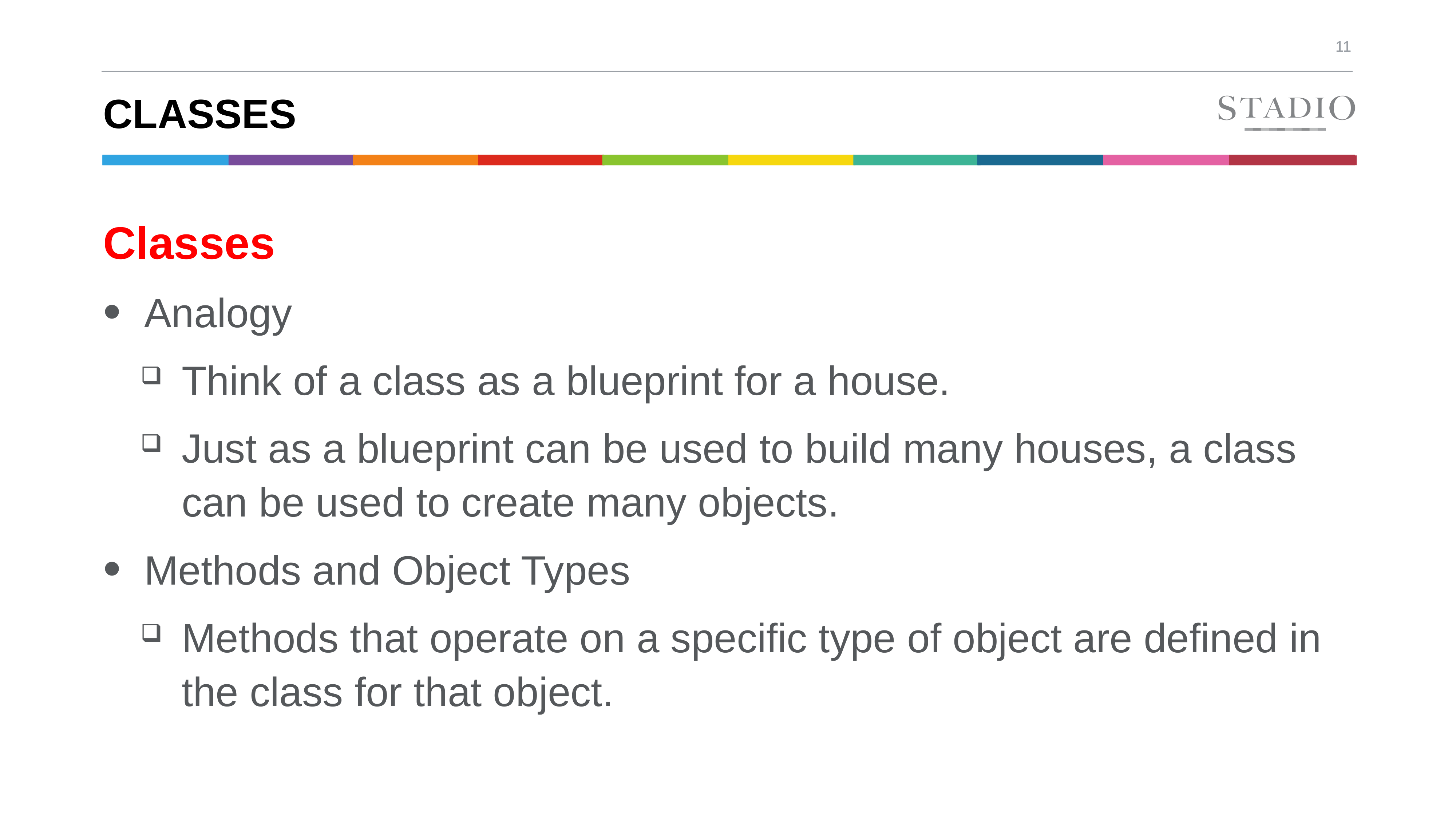

# Classes

Classes
Analogy
Think of a class as a blueprint for a house.
Just as a blueprint can be used to build many houses, a class can be used to create many objects.
Methods and Object Types
Methods that operate on a specific type of object are defined in the class for that object.